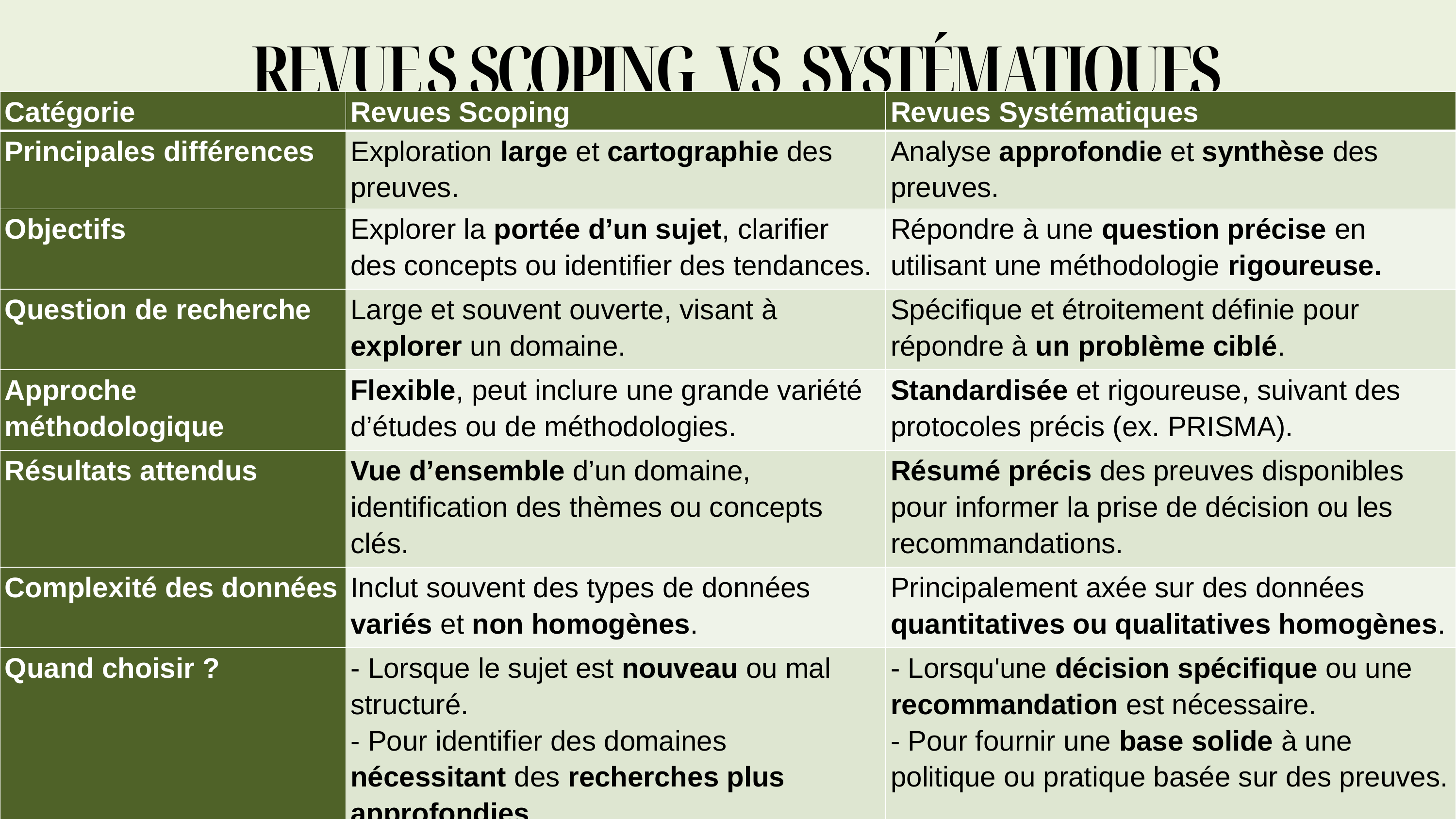

REVUE S  SCOPING   VS   SYSTÉMATIQUES
| Catégorie | Revues Scoping | Revues Systématiques |
| --- | --- | --- |
| Principales différences | Exploration large et cartographie des preuves. | Analyse approfondie et synthèse des preuves. |
| Objectifs | Explorer la portée d’un sujet, clarifier des concepts ou identifier des tendances. | Répondre à une question précise en utilisant une méthodologie rigoureuse. |
| Question de recherche | Large et souvent ouverte, visant à explorer un domaine. | Spécifique et étroitement définie pour répondre à un problème ciblé. |
| Approche méthodologique | Flexible, peut inclure une grande variété d’études ou de méthodologies. | Standardisée et rigoureuse, suivant des protocoles précis (ex. PRISMA). |
| Résultats attendus | Vue d’ensemble d’un domaine, identification des thèmes ou concepts clés. | Résumé précis des preuves disponibles pour informer la prise de décision ou les recommandations. |
| Complexité des données | Inclut souvent des types de données variés et non homogènes. | Principalement axée sur des données quantitatives ou qualitatives homogènes. |
| Quand choisir ? | - Lorsque le sujet est nouveau ou mal structuré. - Pour identifier des domaines nécessitant des recherches plus approfondies. | - Lorsqu'une décision spécifique ou une recommandation est nécessaire. - Pour fournir une base solide à une politique ou pratique basée sur des preuves. |